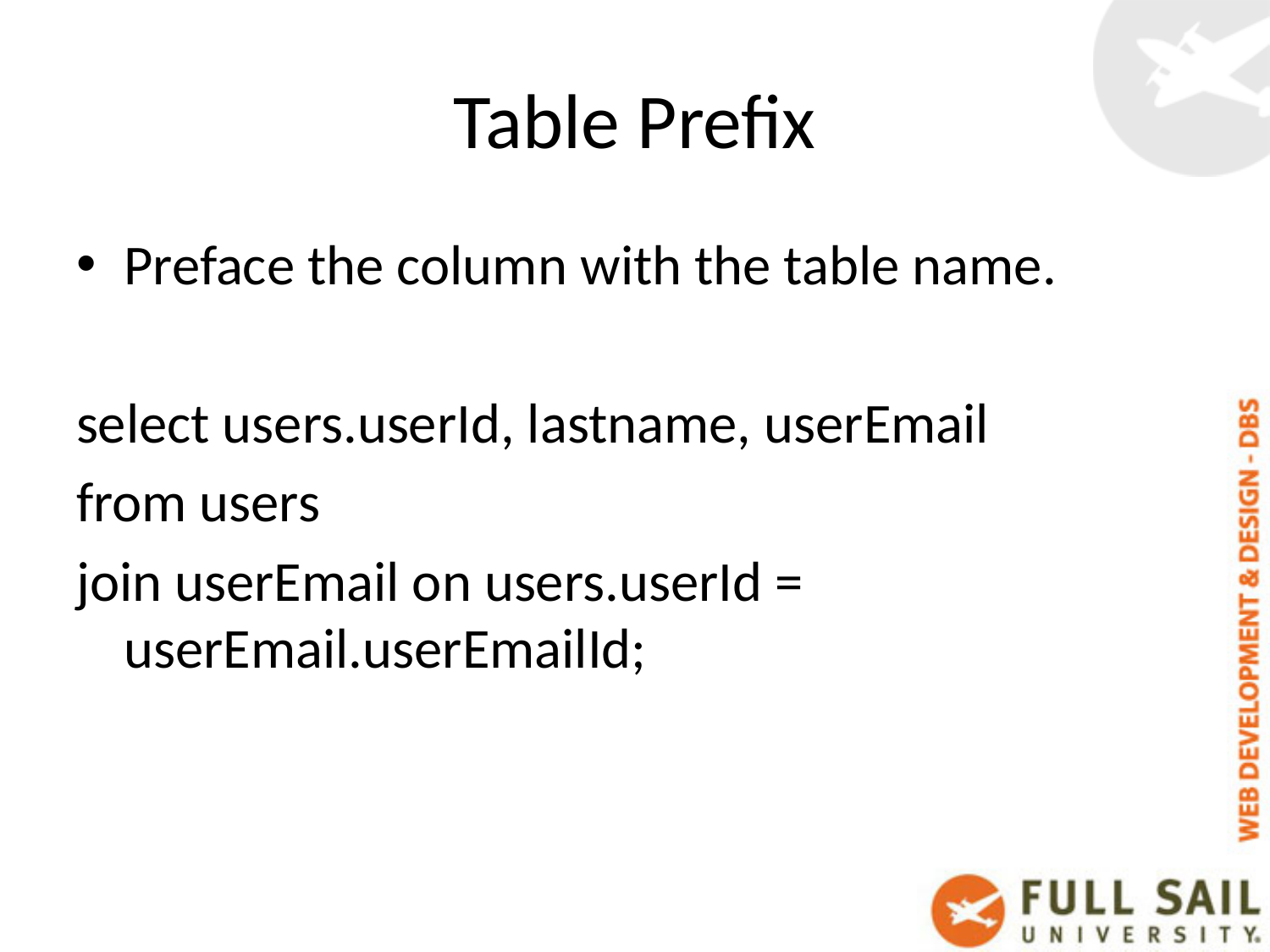

# Table Prefix
Preface the column with the table name.

select users.userId, lastname, userEmail
from users
join userEmail on users.userId = userEmail.userEmailId;